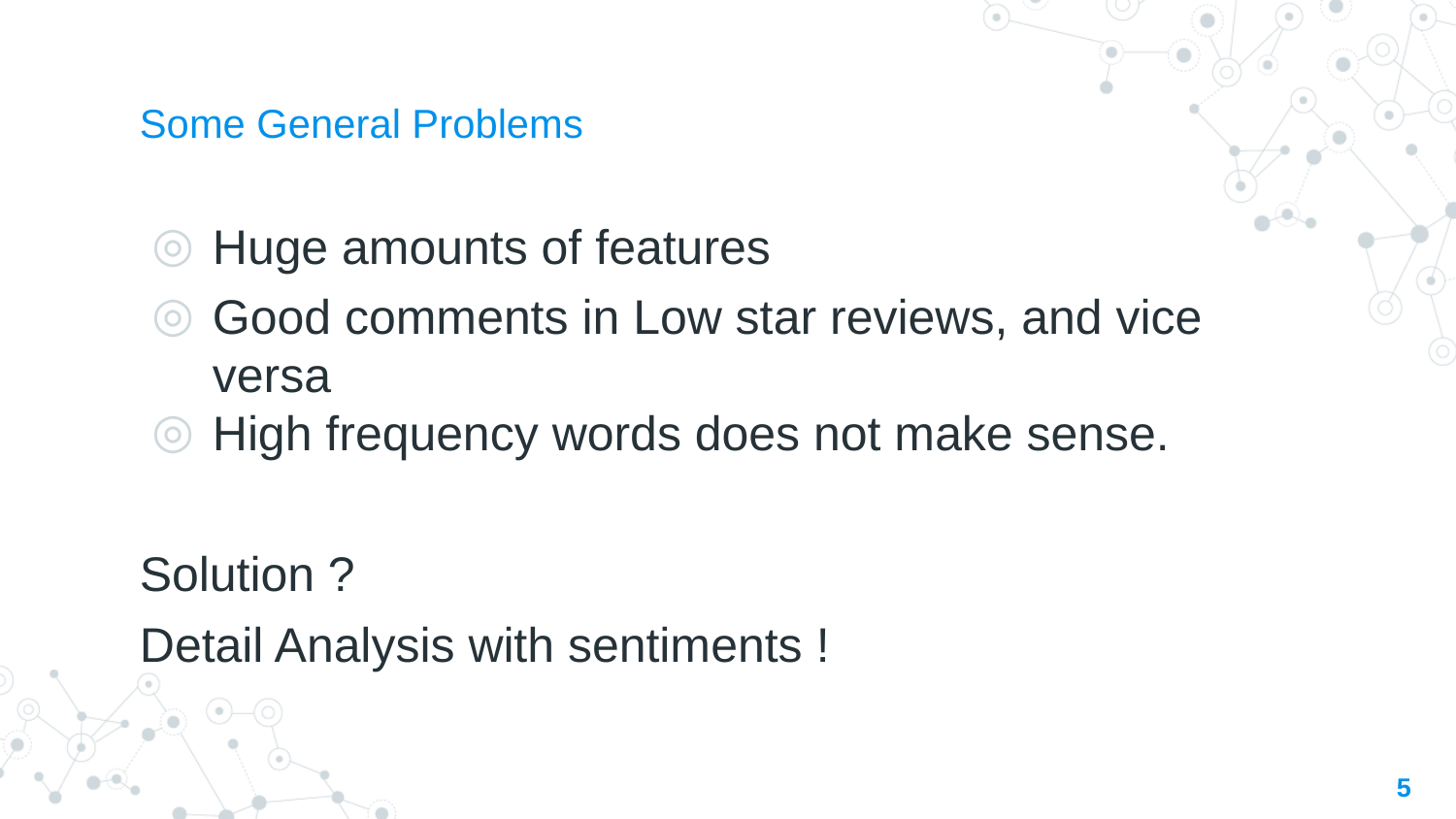

# Some General Problems
Huge amounts of features
Good comments in Low star reviews, and vice versa
High frequency words does not make sense.

Solution ?
Detail Analysis with sentiments !
5